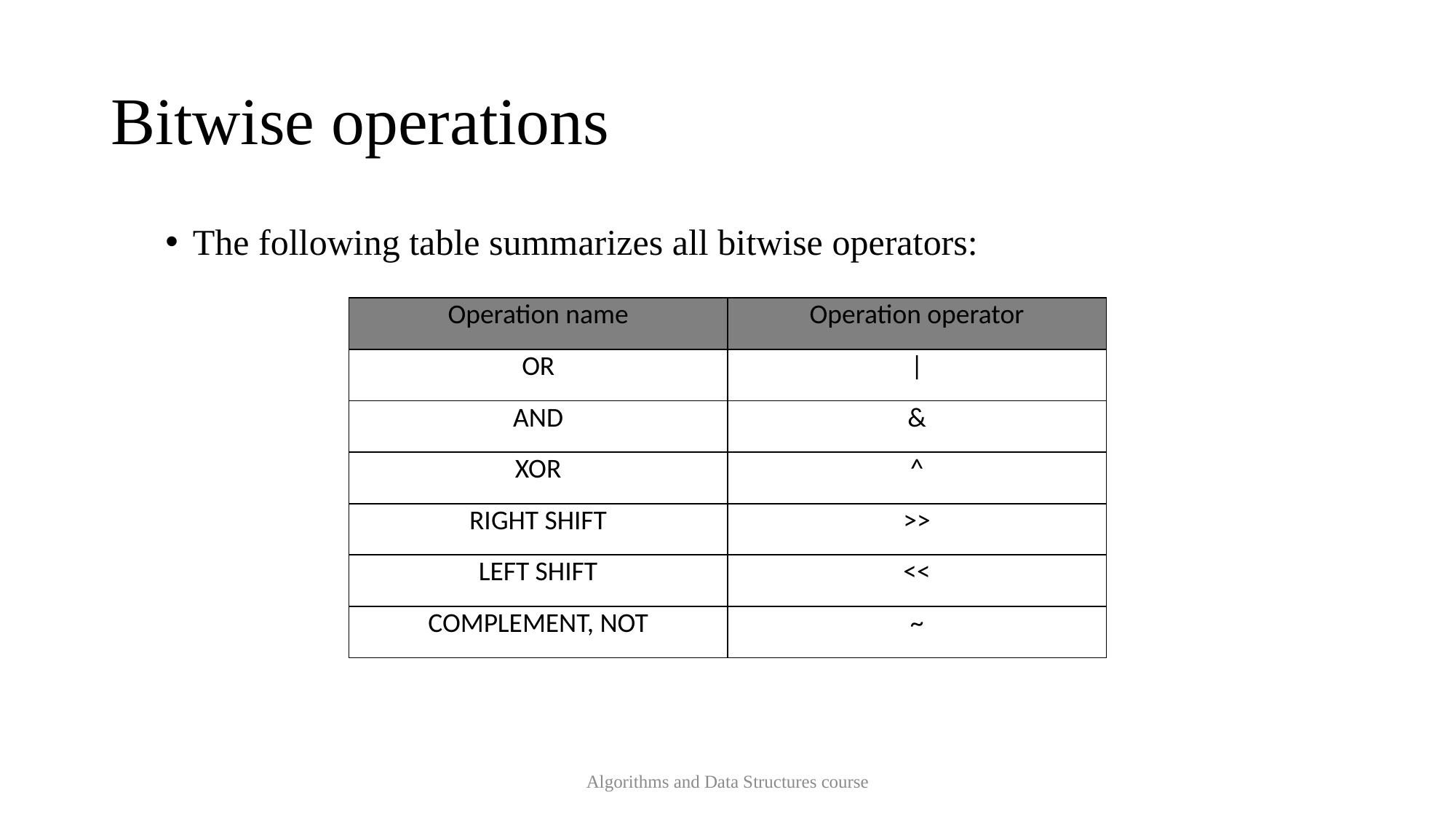

# Bitwise operations
The following table summarizes all bitwise operators:
| Operation name | Operation operator |
| --- | --- |
| OR | | |
| AND | & |
| XOR | ^ |
| RIGHT SHIFT | >> |
| LEFT SHIFT | << |
| COMPLEMENT, NOT | ~ |
Algorithms and Data Structures course